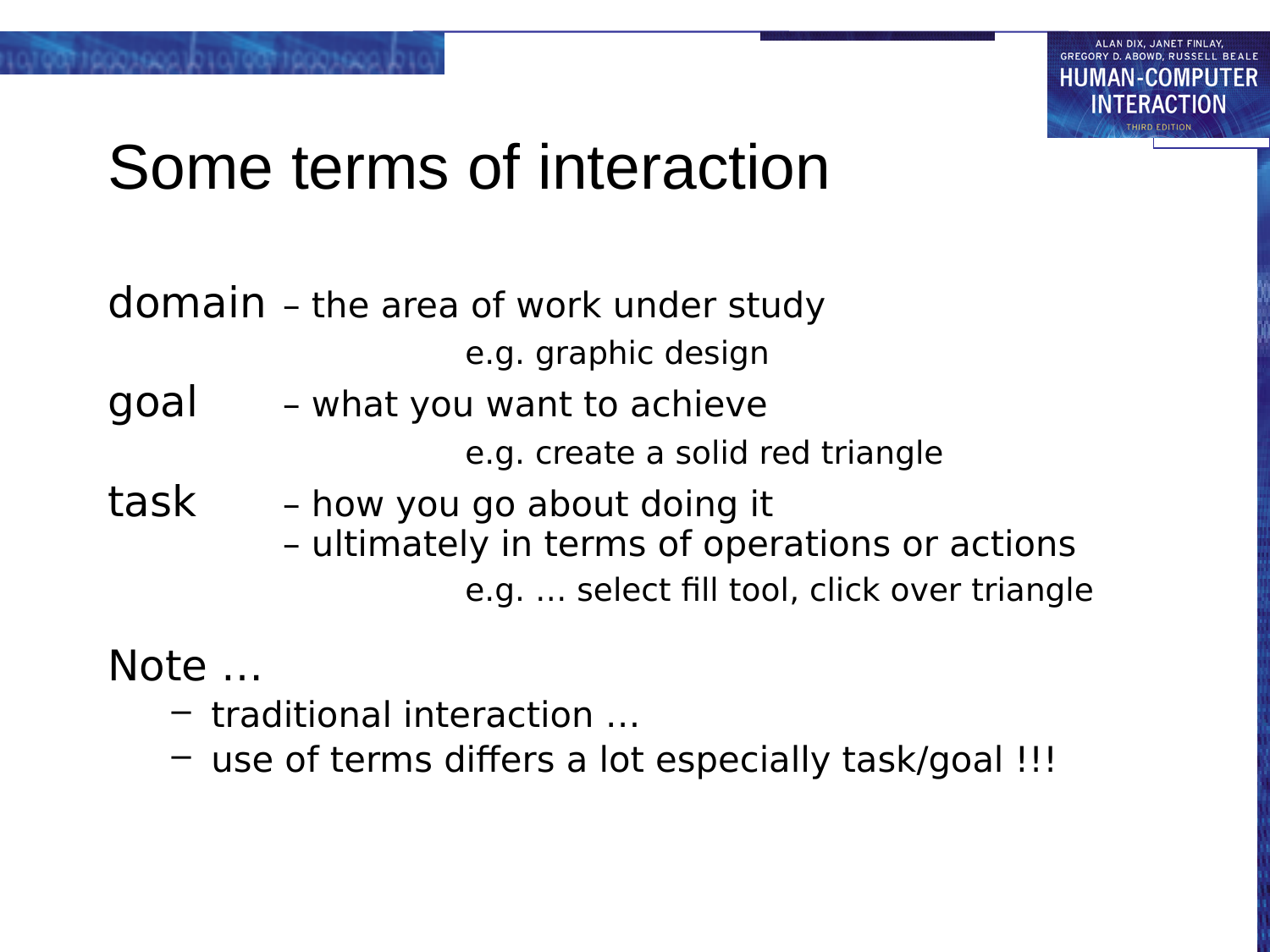

# Some terms of interaction
domain	– the area of work under study
			e.g. graphic design
goal	– what you want to achieve
			e.g. create a solid red triangle
task	– how you go about doing it
	– ultimately in terms of operations or actions
			e.g. … select fill tool, click over triangle

Note …
traditional interaction …
use of terms differs a lot especially task/goal !!!